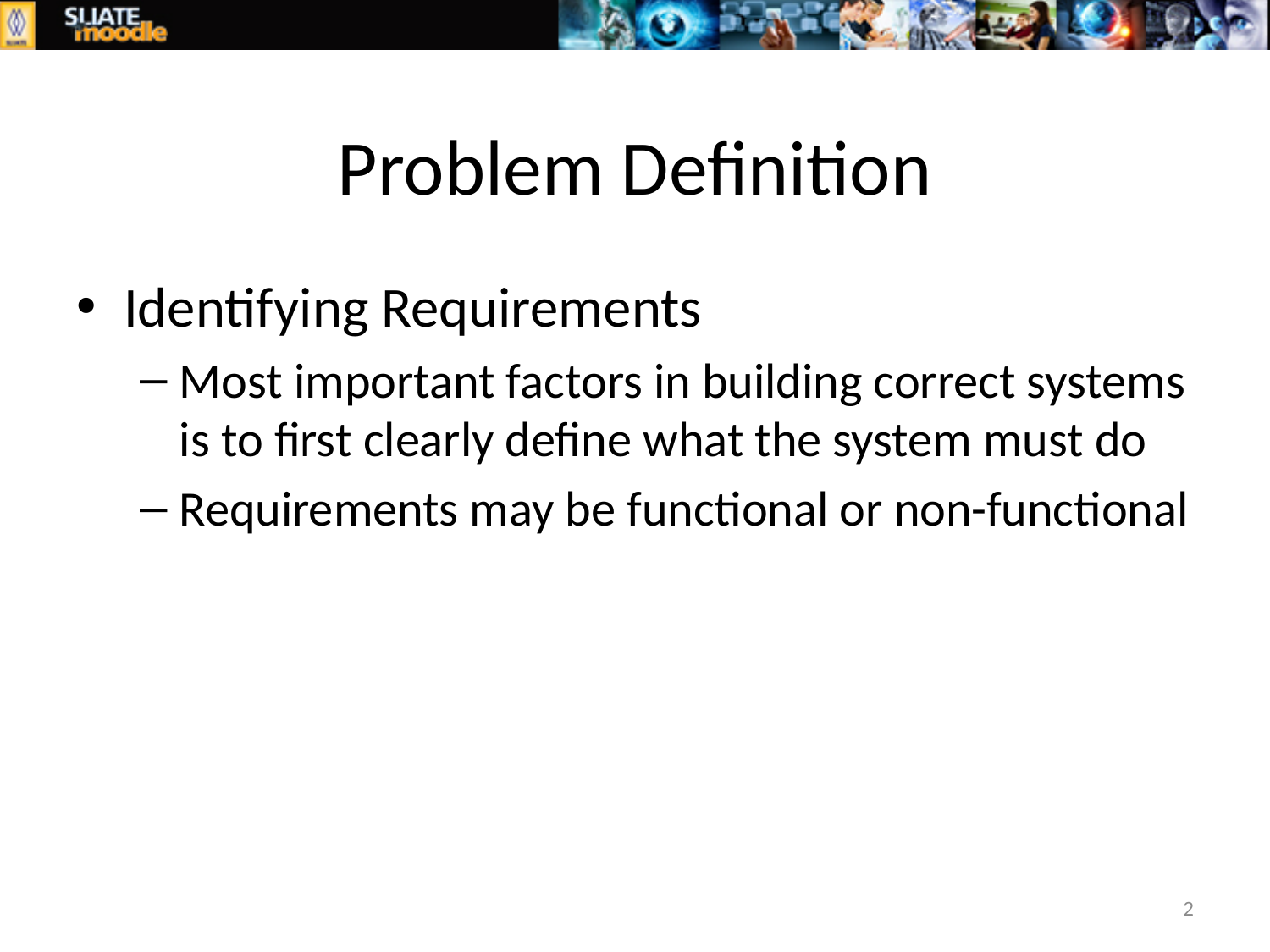

# Problem Definition
Identifying Requirements
Most important factors in building correct systems is to first clearly define what the system must do
Requirements may be functional or non-functional
2